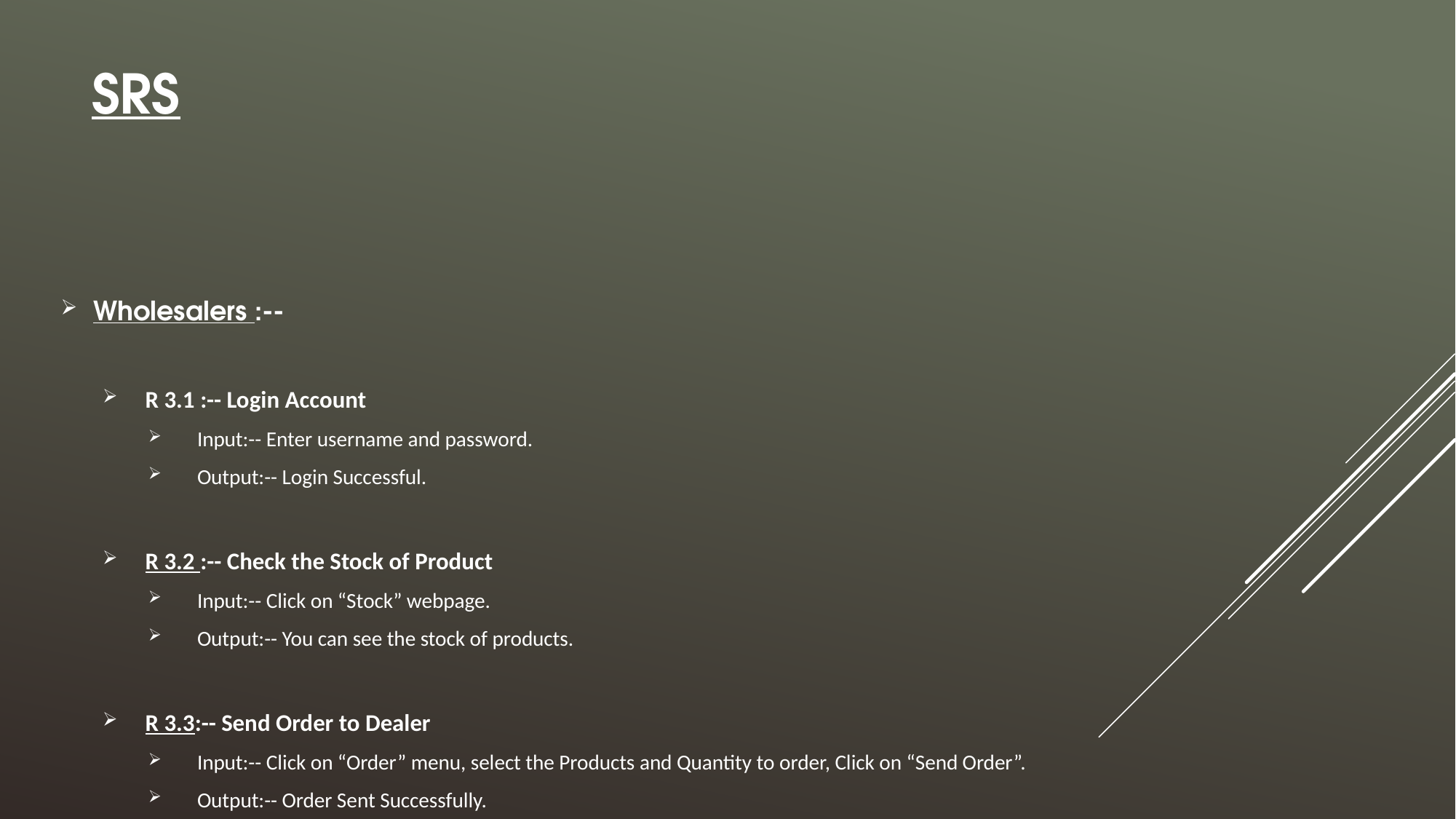

# SRS

Wholesalers :--

R 3.1 :-- Login Account
Input:-- Enter username and password.
Output:-- Login Successful.

R 3.2 :-- Check the Stock of Product
Input:-- Click on “Stock” webpage.
Output:-- You can see the stock of products.

R 3.3:-- Send Order to Dealer
Input:-- Click on “Order” menu, select the Products and Quantity to order, Click on “Send Order”.
Output:-- Order Sent Successfully.